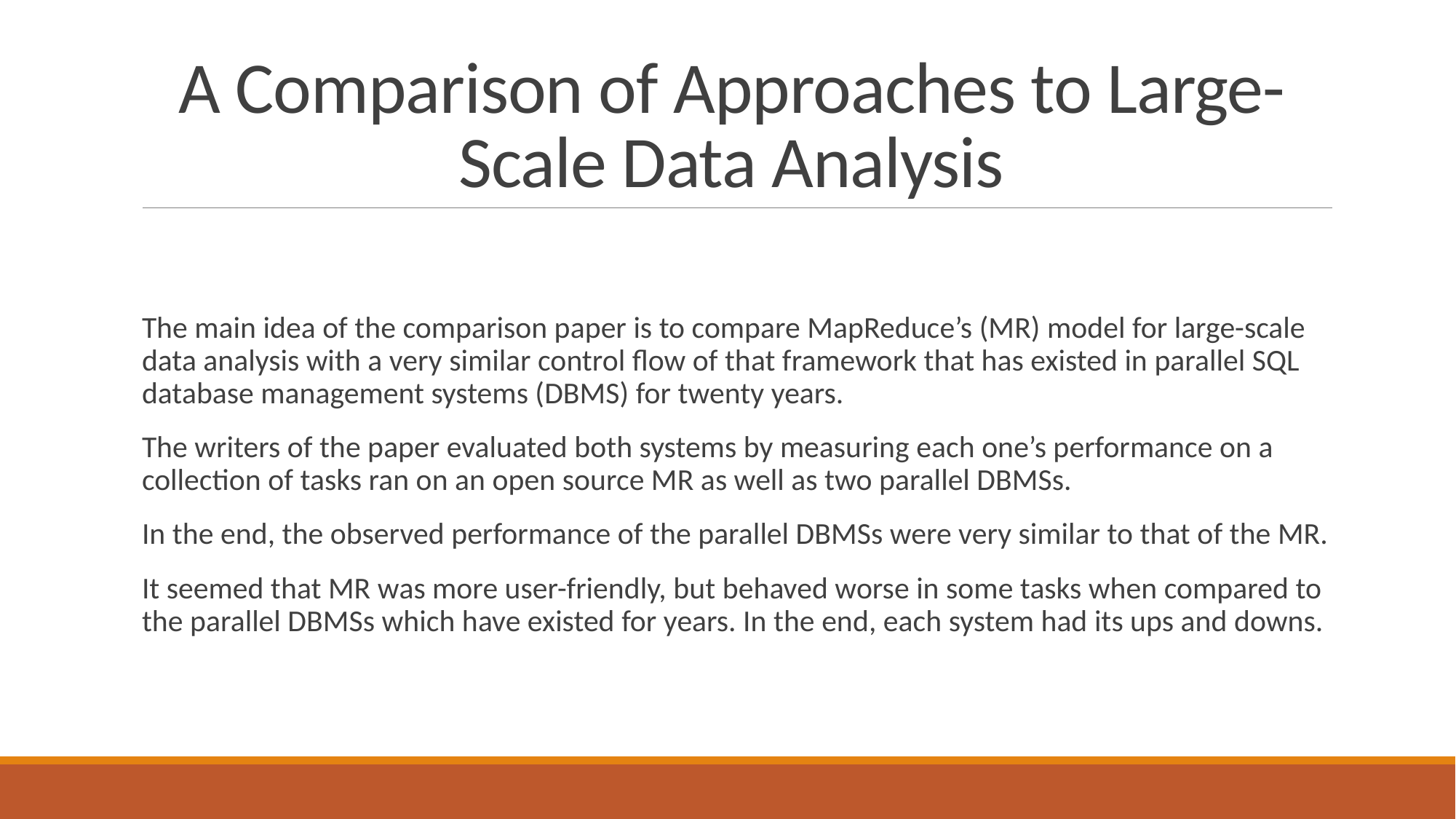

# A Comparison of Approaches to Large-Scale Data Analysis
The main idea of the comparison paper is to compare MapReduce’s (MR) model for large-scale data analysis with a very similar control flow of that framework that has existed in parallel SQL database management systems (DBMS) for twenty years.
The writers of the paper evaluated both systems by measuring each one’s performance on a collection of tasks ran on an open source MR as well as two parallel DBMSs.
In the end, the observed performance of the parallel DBMSs were very similar to that of the MR.
It seemed that MR was more user-friendly, but behaved worse in some tasks when compared to the parallel DBMSs which have existed for years. In the end, each system had its ups and downs.